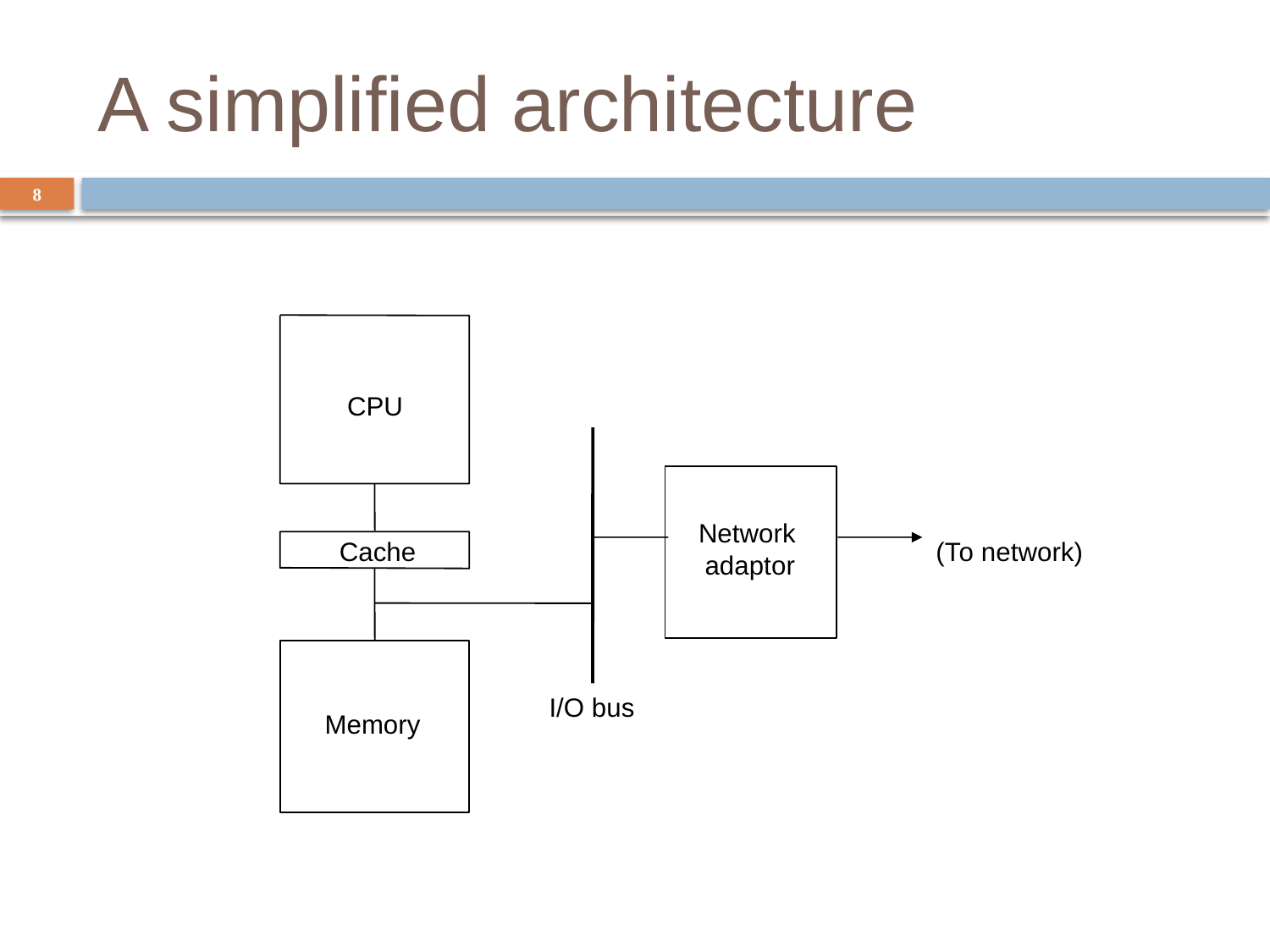

# A simplified architecture
8

CPU

Network

Cache
(T
o network)

adaptor

I/O bus
Memory